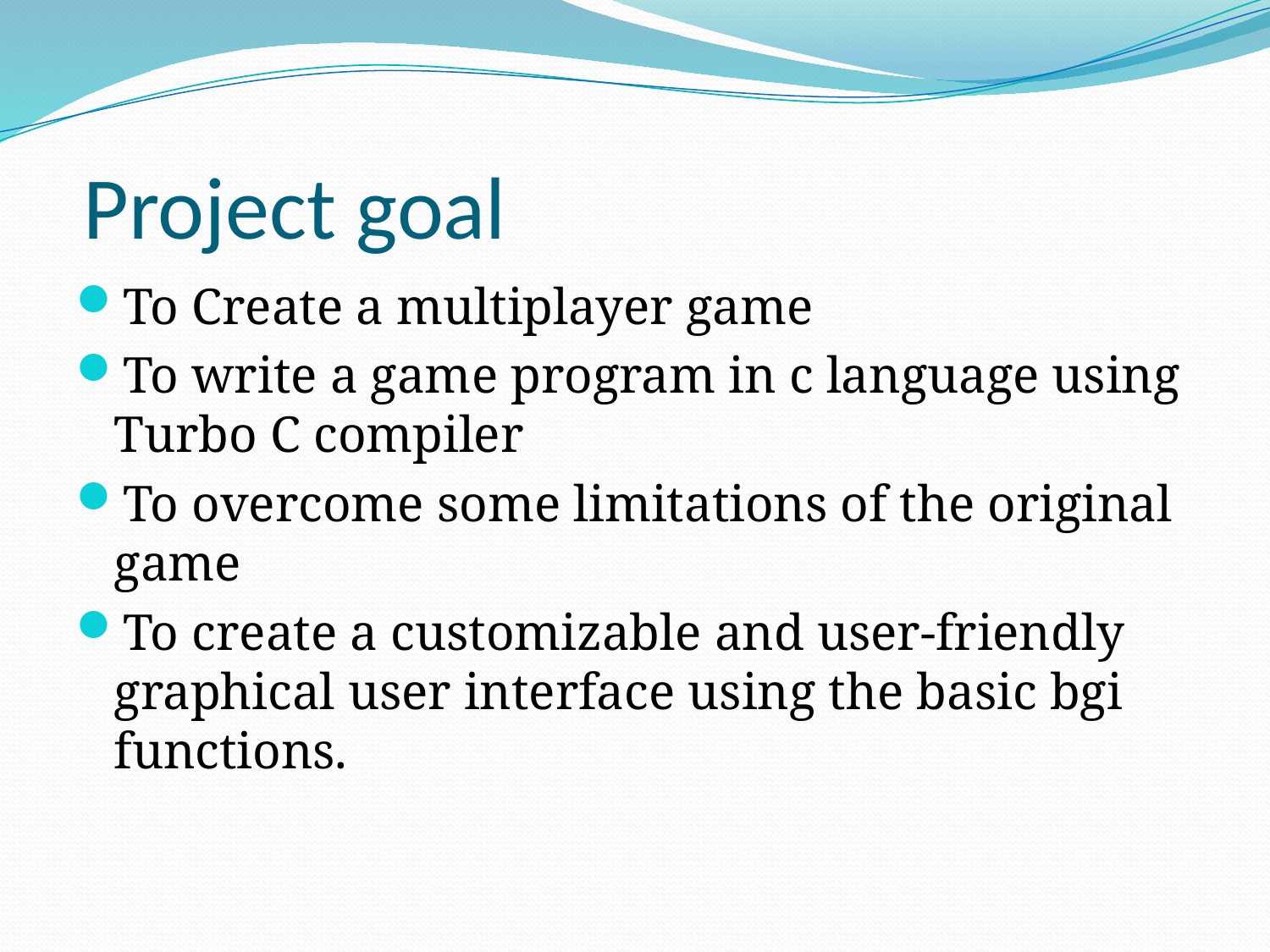

# Project goal
To Create a multiplayer game
To write a game program in c language using Turbo C compiler
To overcome some limitations of the original game
To create a customizable and user-friendly graphical user interface using the basic bgi functions.